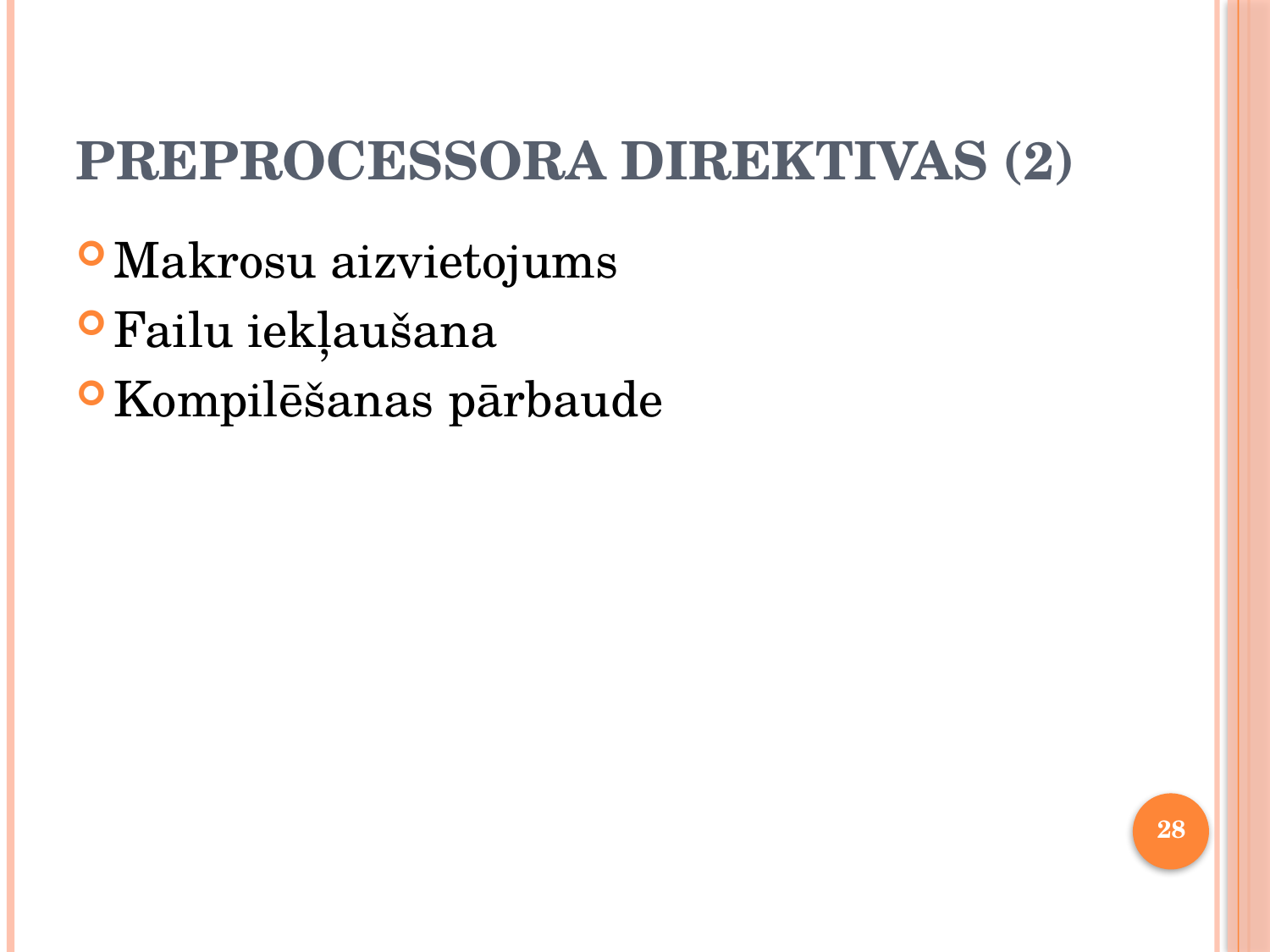

# Preprocessora direktivas (2)
Makrosu aizvietojums
Failu iekļaušana
Kompilēšanas pārbaude
28